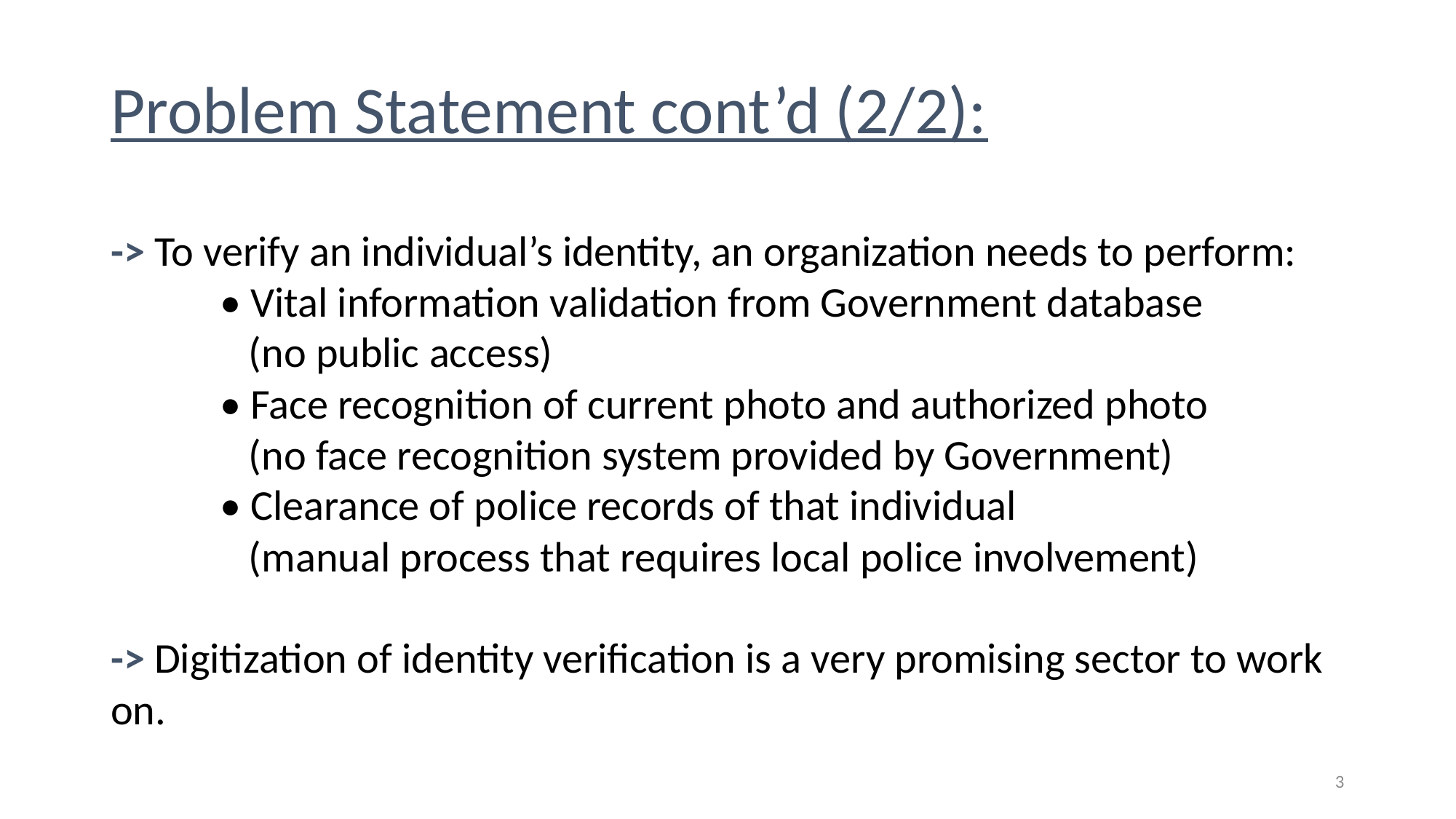

# Problem Statement cont’d (2/2):
-> To verify an individual’s identity, an organization needs to perform:
	• Vital information validation from Government database 		   (no public access)
	• Face recognition of current photo and authorized photo
	   (no face recognition system provided by Government)
	• Clearance of police records of that individual
	   (manual process that requires local police involvement)

-> Digitization of identity verification is a very promising sector to work on.

3